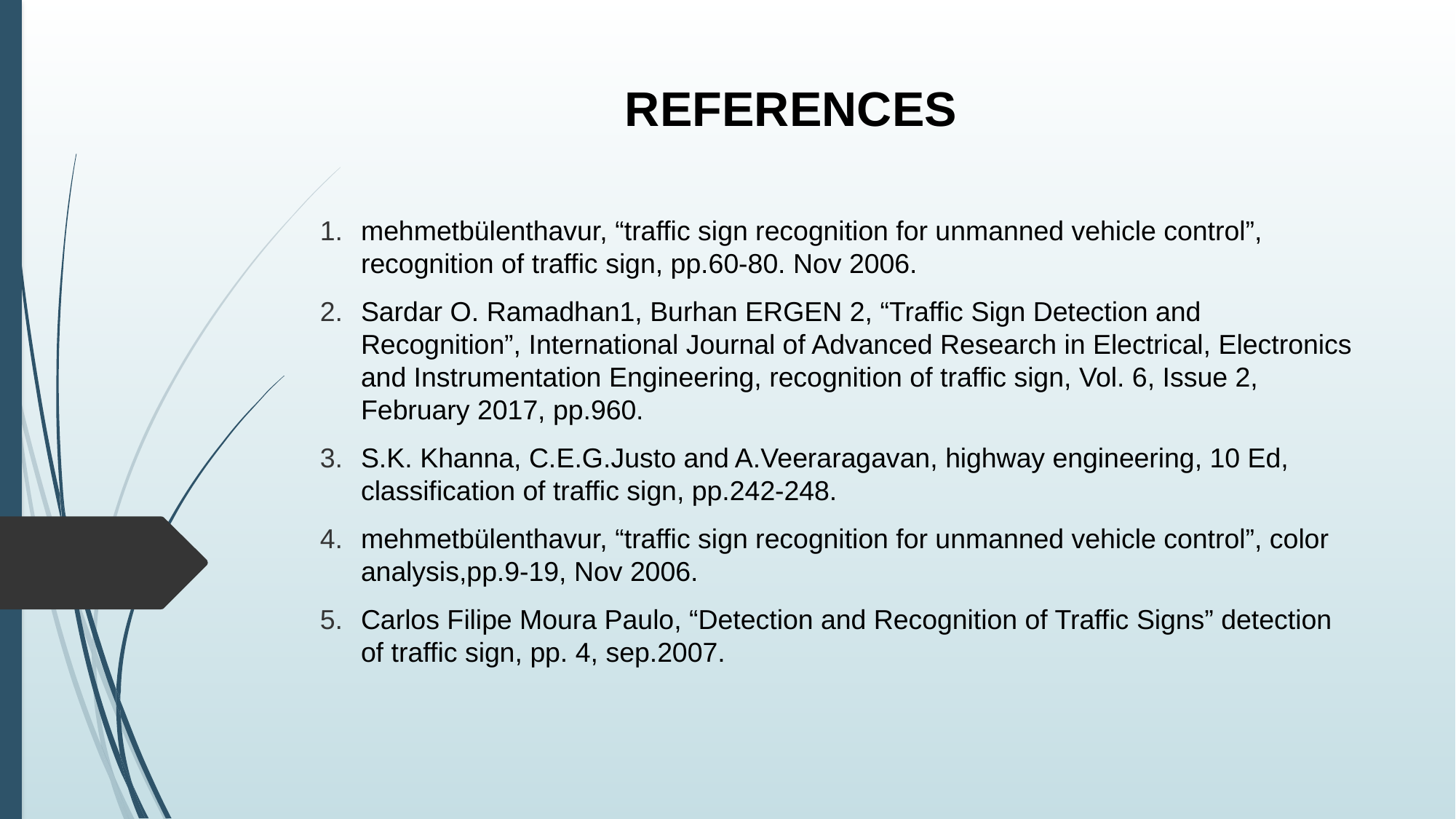

# References
mehmetbülenthavur, “traffic sign recognition for unmanned vehicle control”, recognition of traffic sign, pp.60-80. Nov 2006.
Sardar O. Ramadhan1, Burhan ERGEN 2, “Traffic Sign Detection and Recognition”, International Journal of Advanced Research in Electrical, Electronics and Instrumentation Engineering, recognition of traffic sign, Vol. 6, Issue 2, February 2017, pp.960.
S.K. Khanna, C.E.G.Justo and A.Veeraragavan, highway engineering, 10 Ed, classification of traffic sign, pp.242-248.
mehmetbülenthavur, “traffic sign recognition for unmanned vehicle control”, color analysis,pp.9-19, Nov 2006.
Carlos Filipe Moura Paulo, “Detection and Recognition of Traffic Signs” detection of traffic sign, pp. 4, sep.2007.